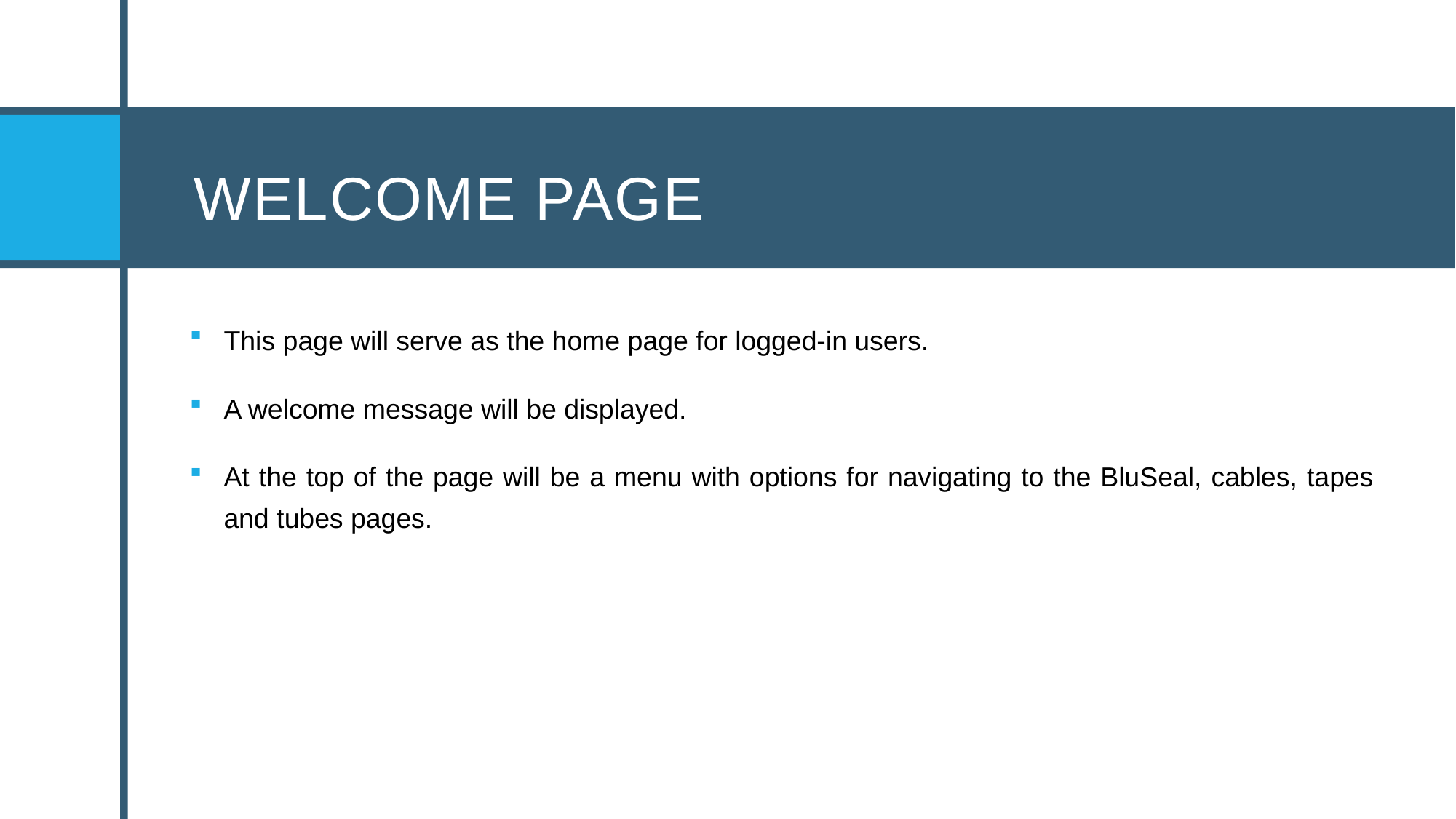

# Welcome page
This page will serve as the home page for logged-in users.
A welcome message will be displayed.
At the top of the page will be a menu with options for navigating to the BluSeal, cables, tapes and tubes pages.